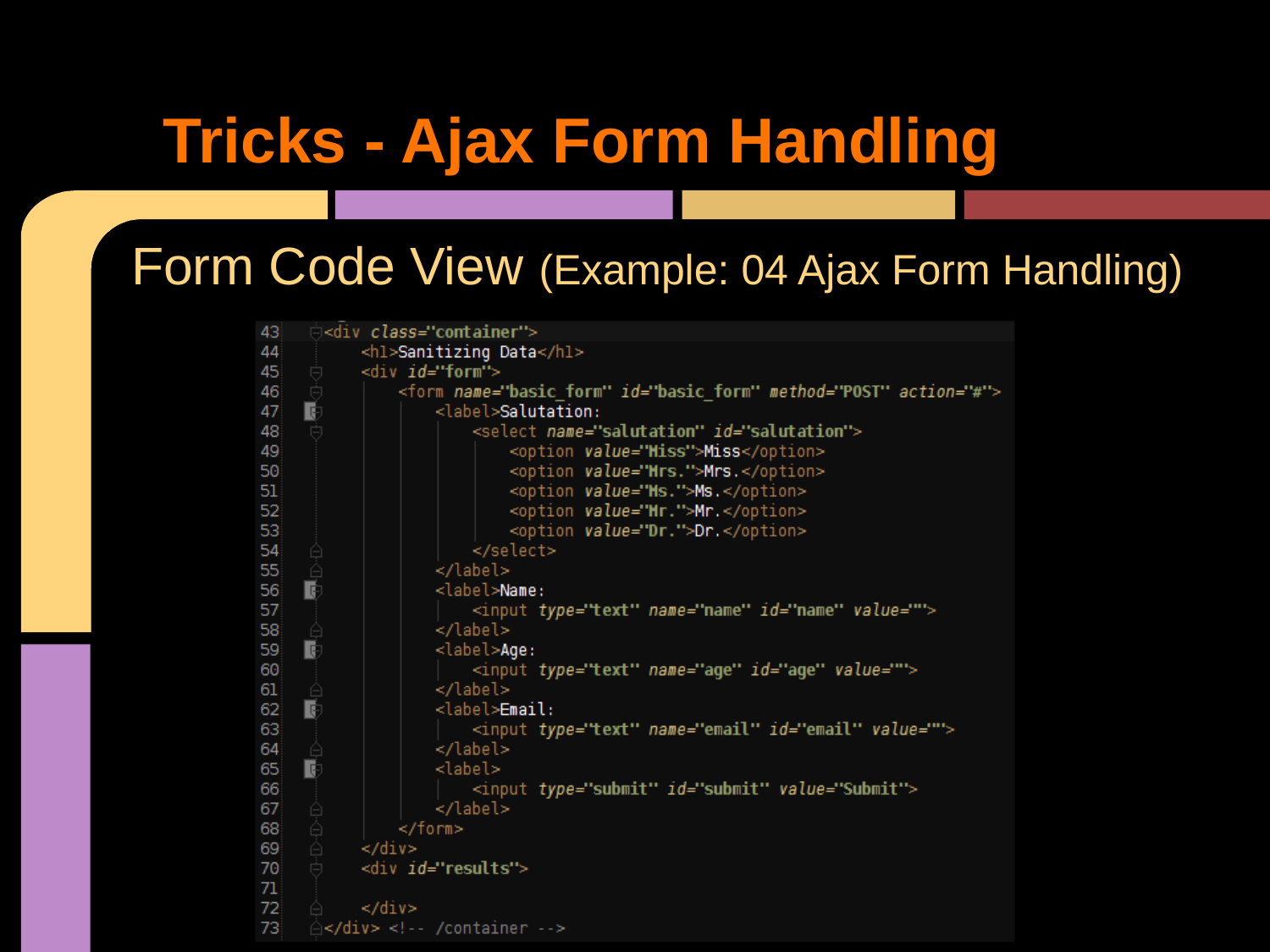

# Tricks - Ajax Form Handling
Form Code View (Example: 04 Ajax Form Handling)